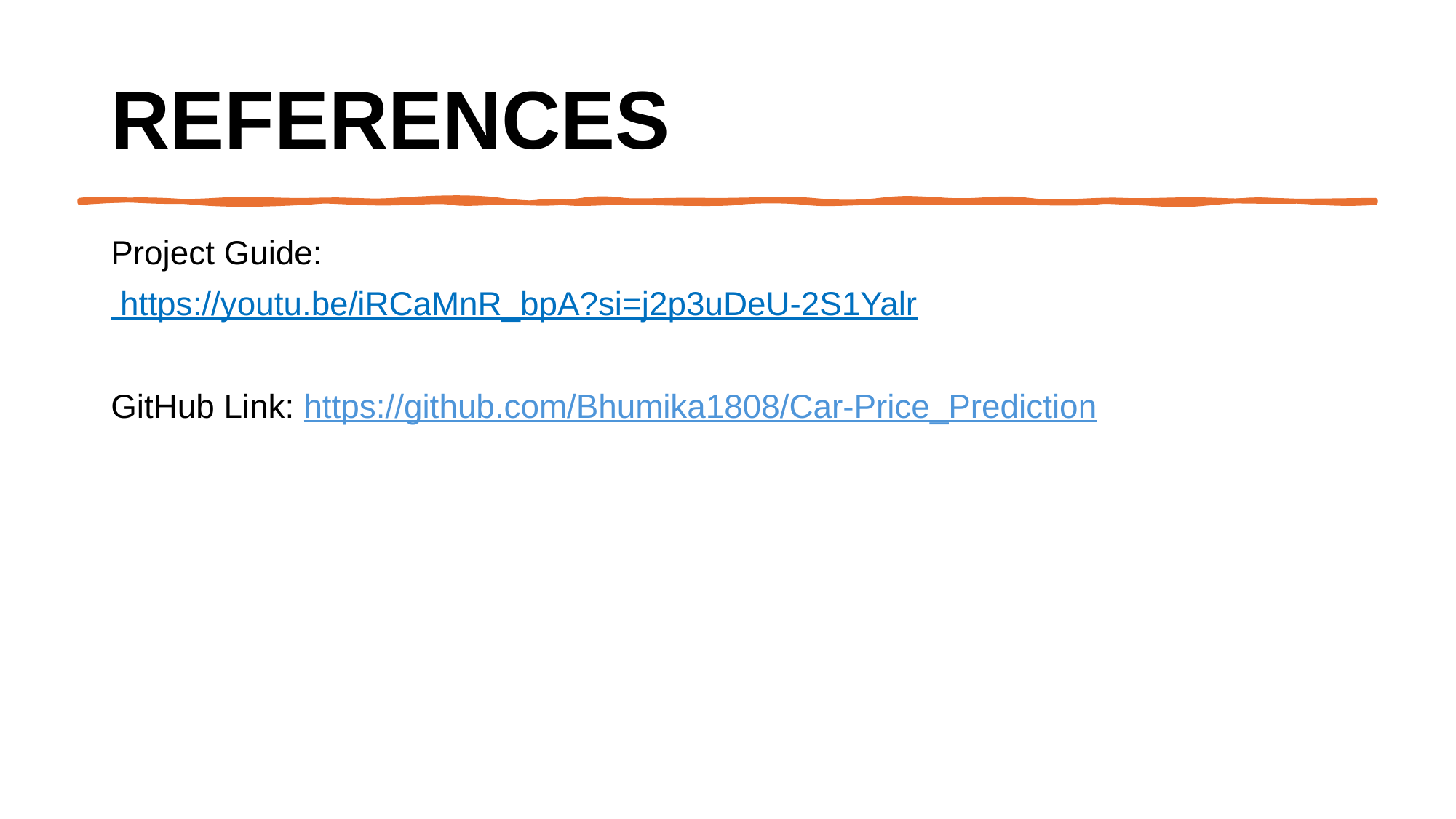

# References

Project Guide:
 https://youtu.be/iRCaMnR_bpA?si=j2p3uDeU-2S1Yalr

GitHub Link: https://github.com/Bhumika1808/Car-Price_Prediction